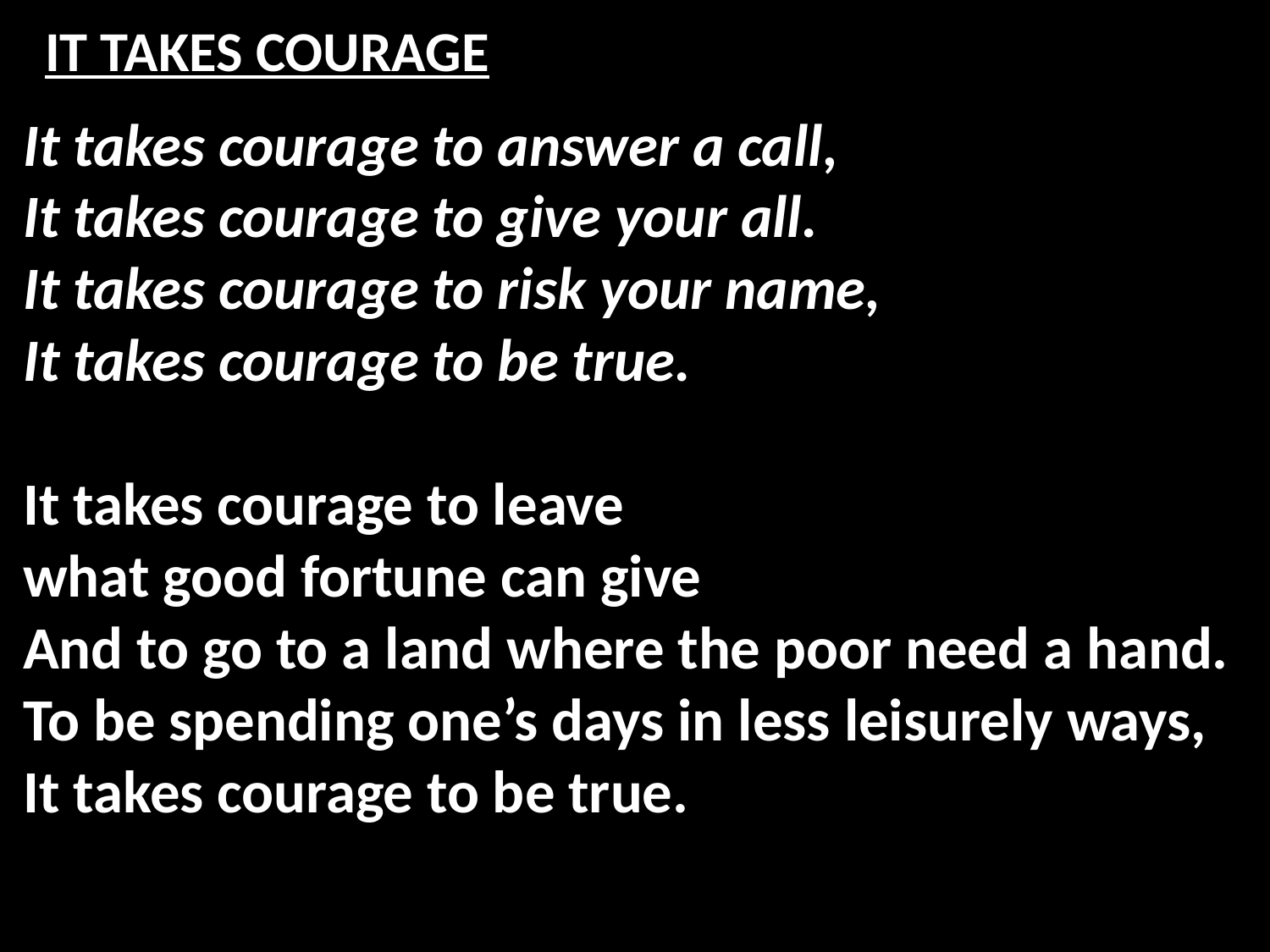

# IT TAKES COURAGE
It takes courage to answer a call,
It takes courage to give your all.
It takes courage to risk your name,
It takes courage to be true.

It takes courage to leave
what good fortune can give
And to go to a land where the poor need a hand.
To be spending one’s days in less leisurely ways,
It takes courage to be true.